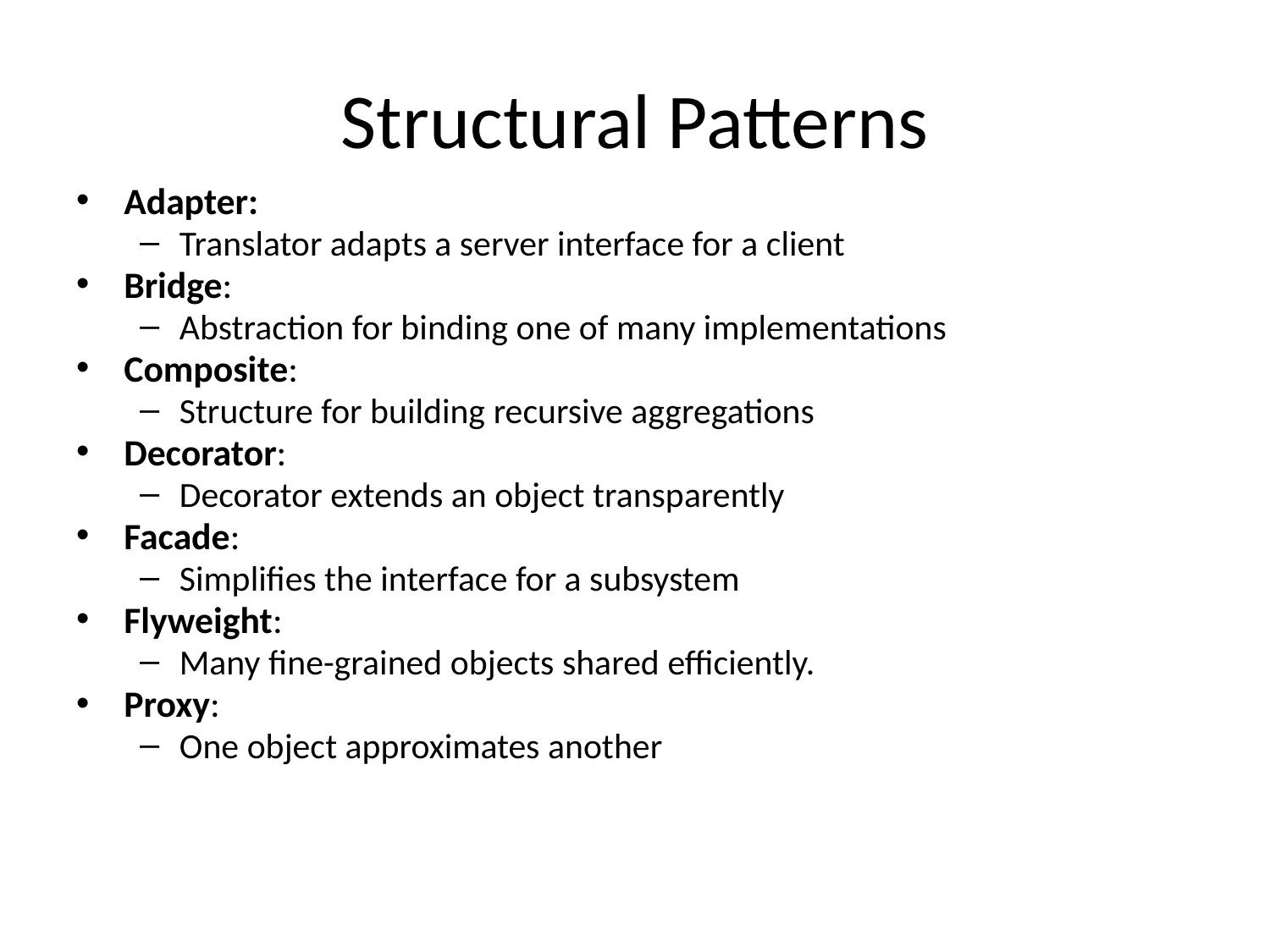

# Structural Patterns
Adapter:
Translator adapts a server interface for a client
Bridge:
Abstraction for binding one of many implementations
Composite:
Structure for building recursive aggregations
Decorator:
Decorator extends an object transparently
Facade:
Simplifies the interface for a subsystem
Flyweight:
Many fine-grained objects shared efficiently.
Proxy:
One object approximates another